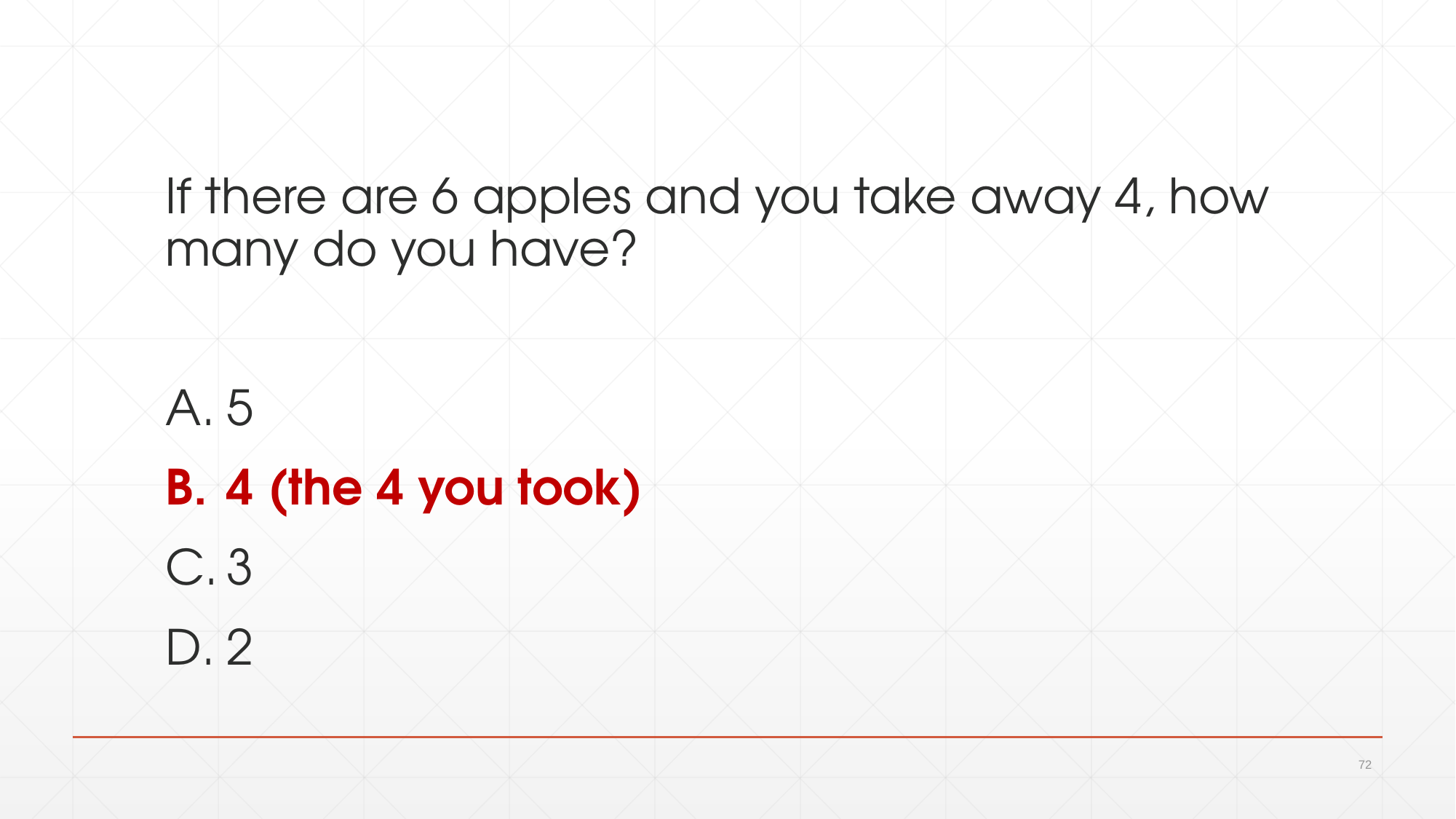

#
If there are 6 apples and you take away 4, how many do you have?

5
4 (the 4 you took)
3
2
72